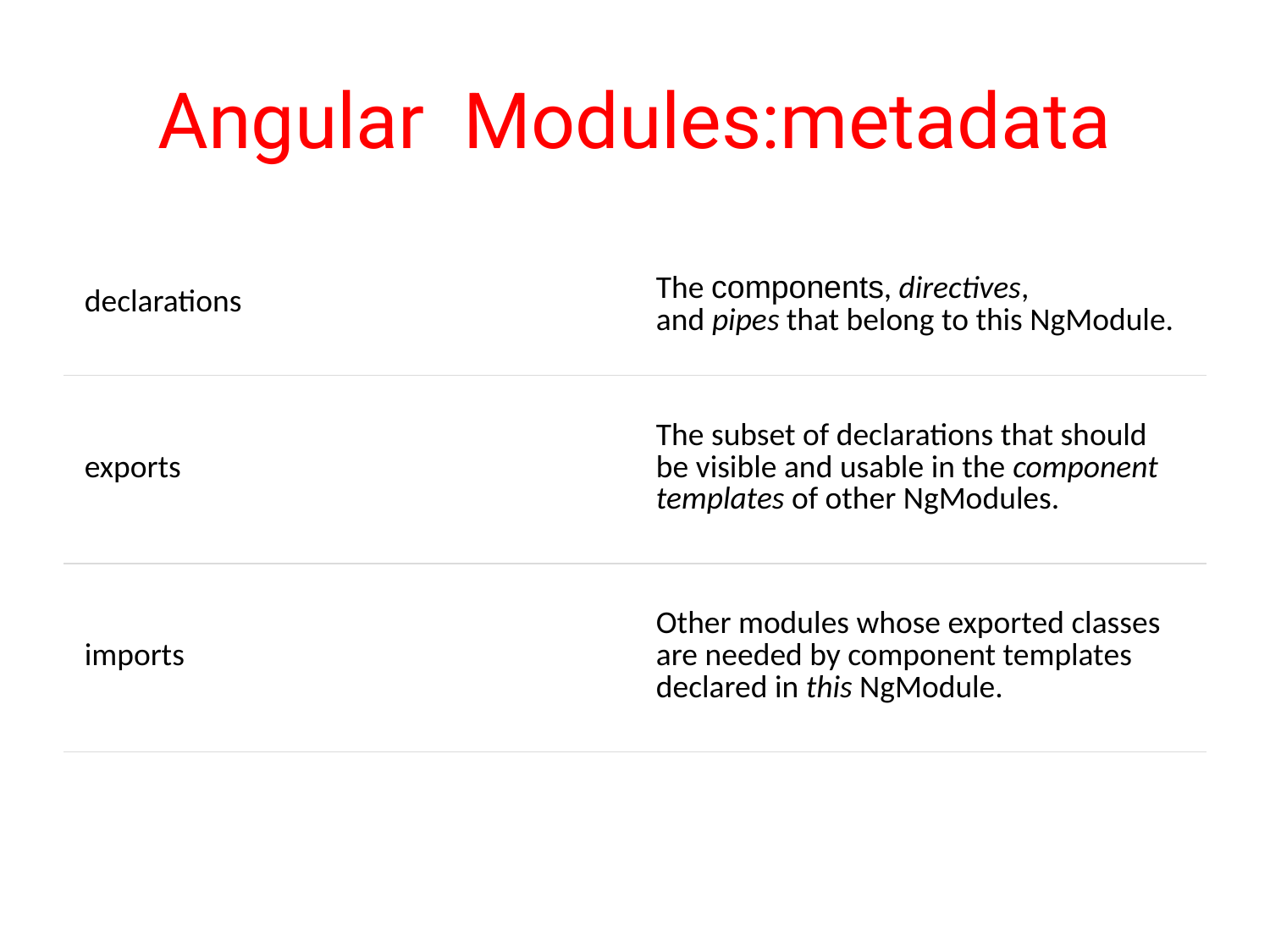

# Angular  Modules:metadata
| declarations | The components, directives, and pipes that belong to this NgModule. |
| --- | --- |
| exports | The subset of declarations that should be visible and usable in the component templates of other NgModules. |
| imports | Other modules whose exported classes are needed by component templates declared in this NgModule. |